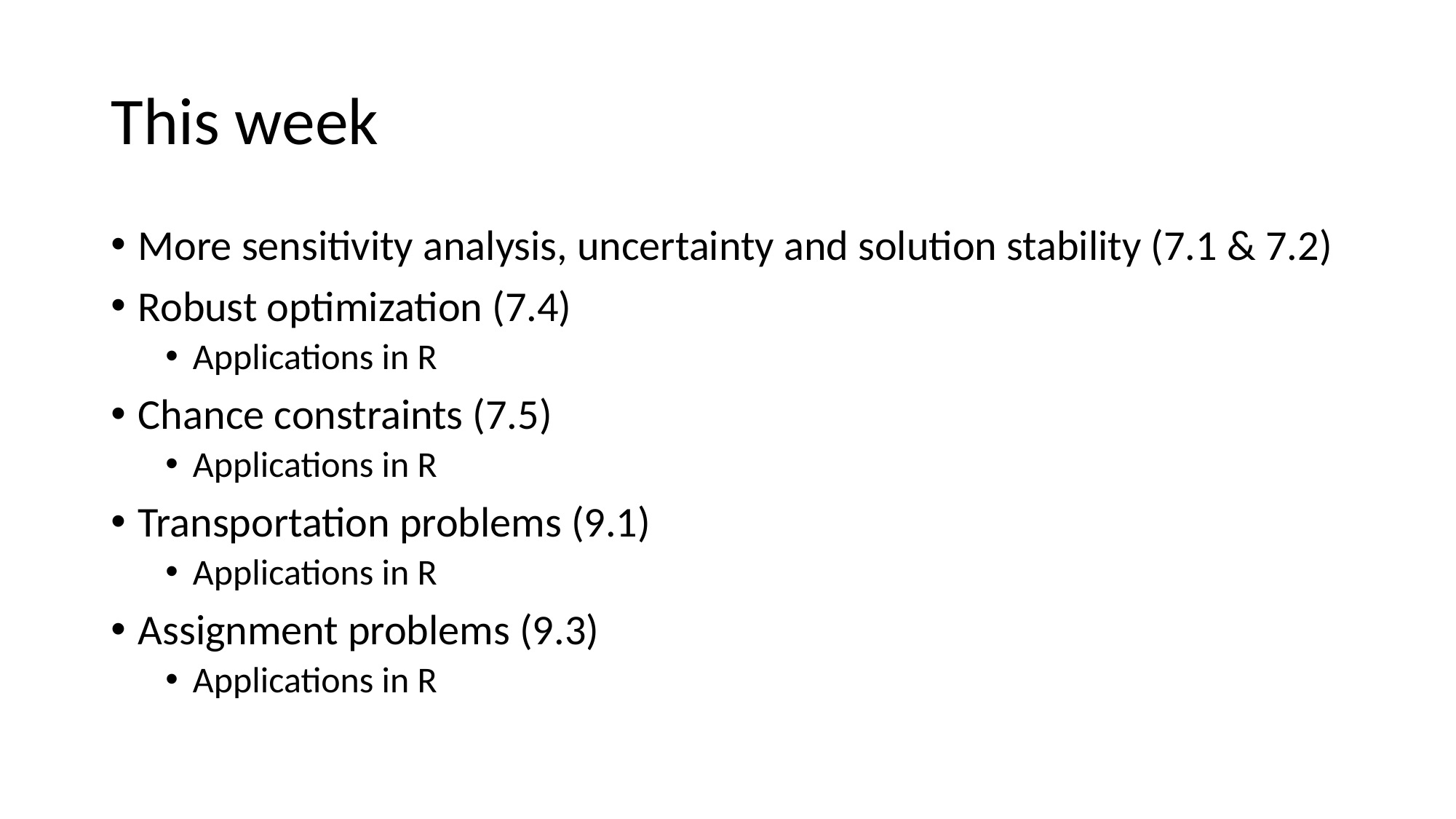

# This week
More sensitivity analysis, uncertainty and solution stability (7.1 & 7.2)
Robust optimization (7.4)
Applications in R
Chance constraints (7.5)
Applications in R
Transportation problems (9.1)
Applications in R
Assignment problems (9.3)
Applications in R